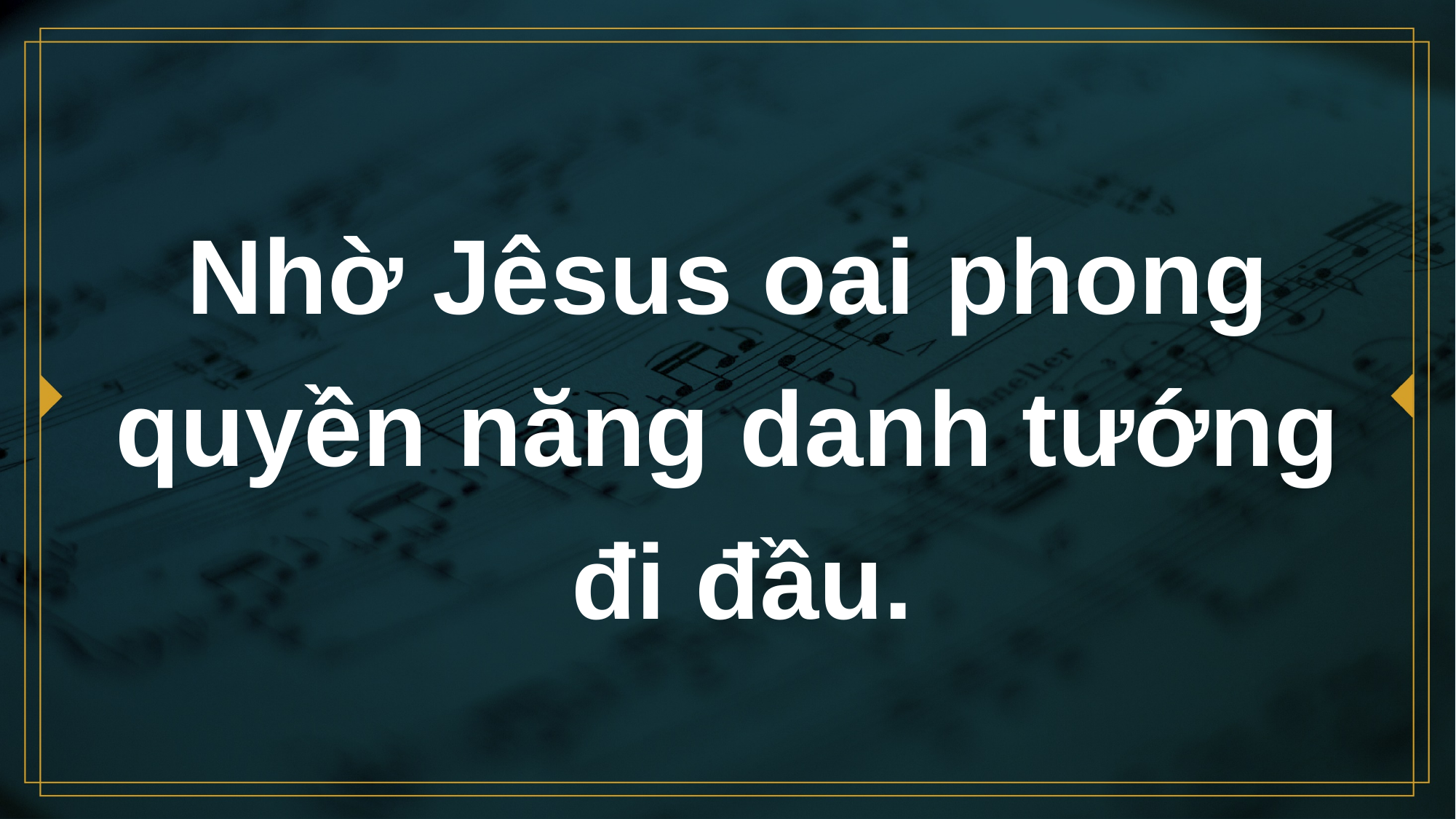

# Nhờ Jêsus oai phong quyền năng danh tướng đi đầu.